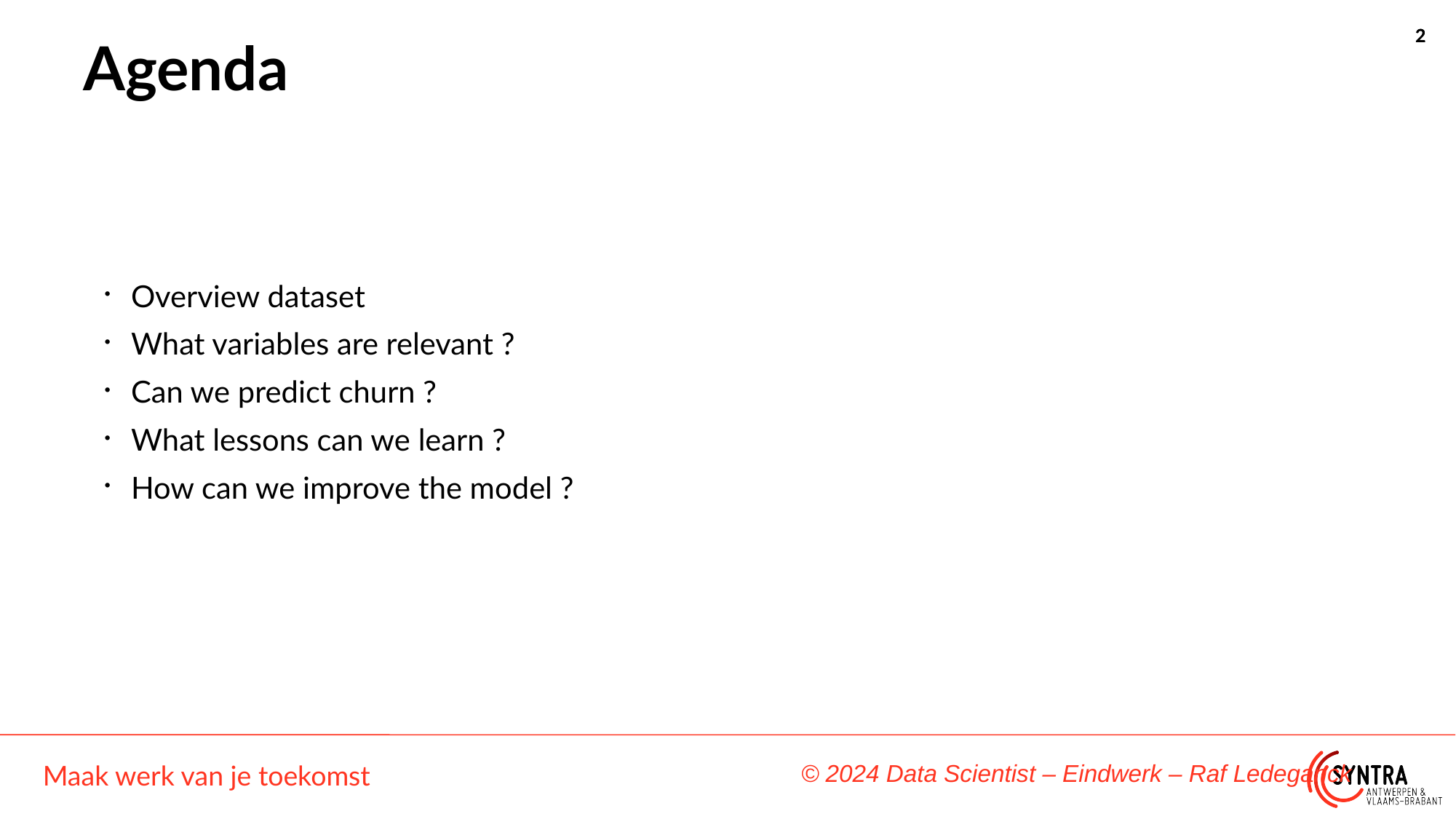

Agenda

Overview dataset
What variables are relevant ?
Can we predict churn ?
What lessons can we learn ?
How can we improve the model ?